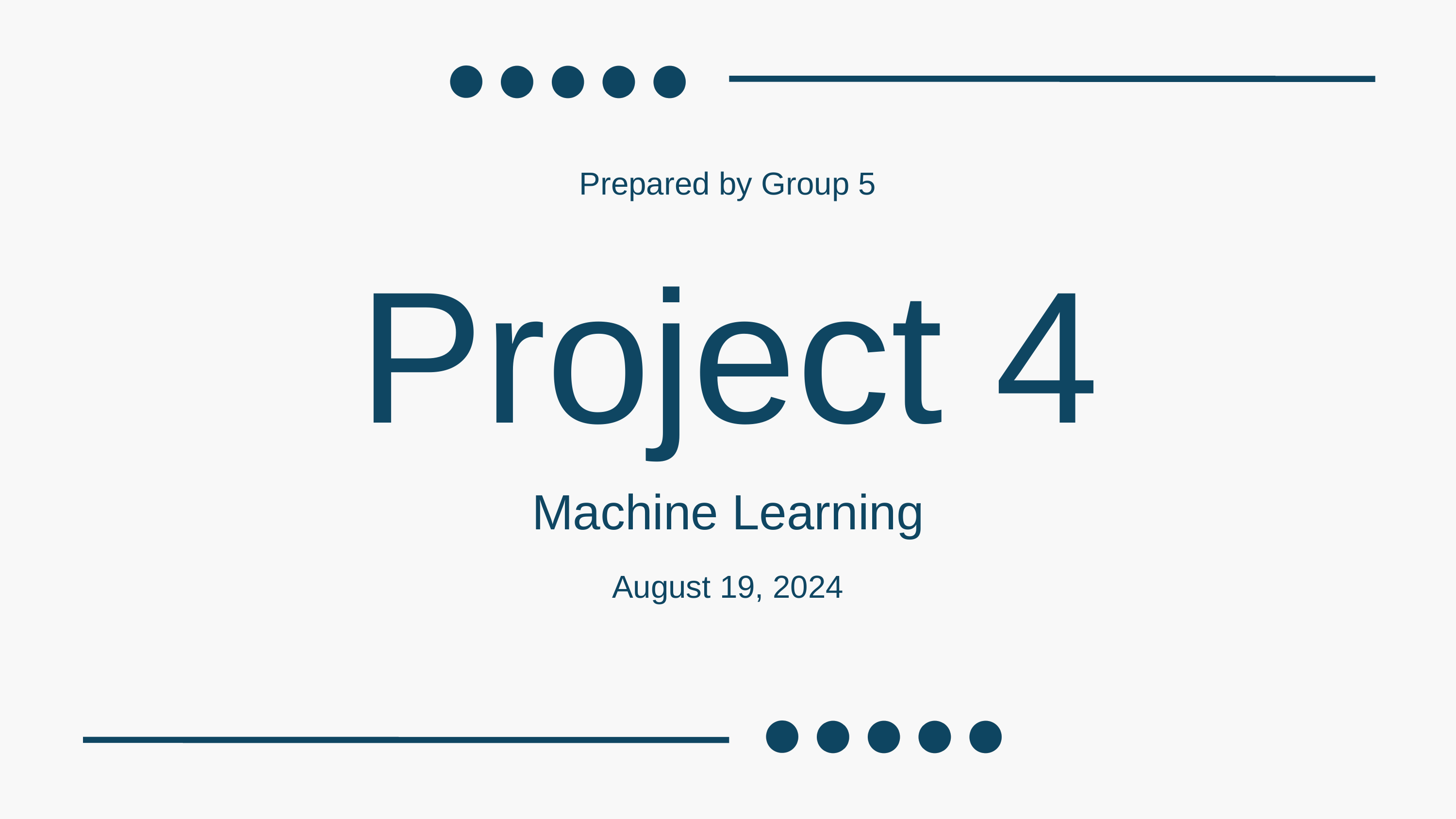

Prepared by Group 5
Project 4
Machine Learning
August 19, 2024